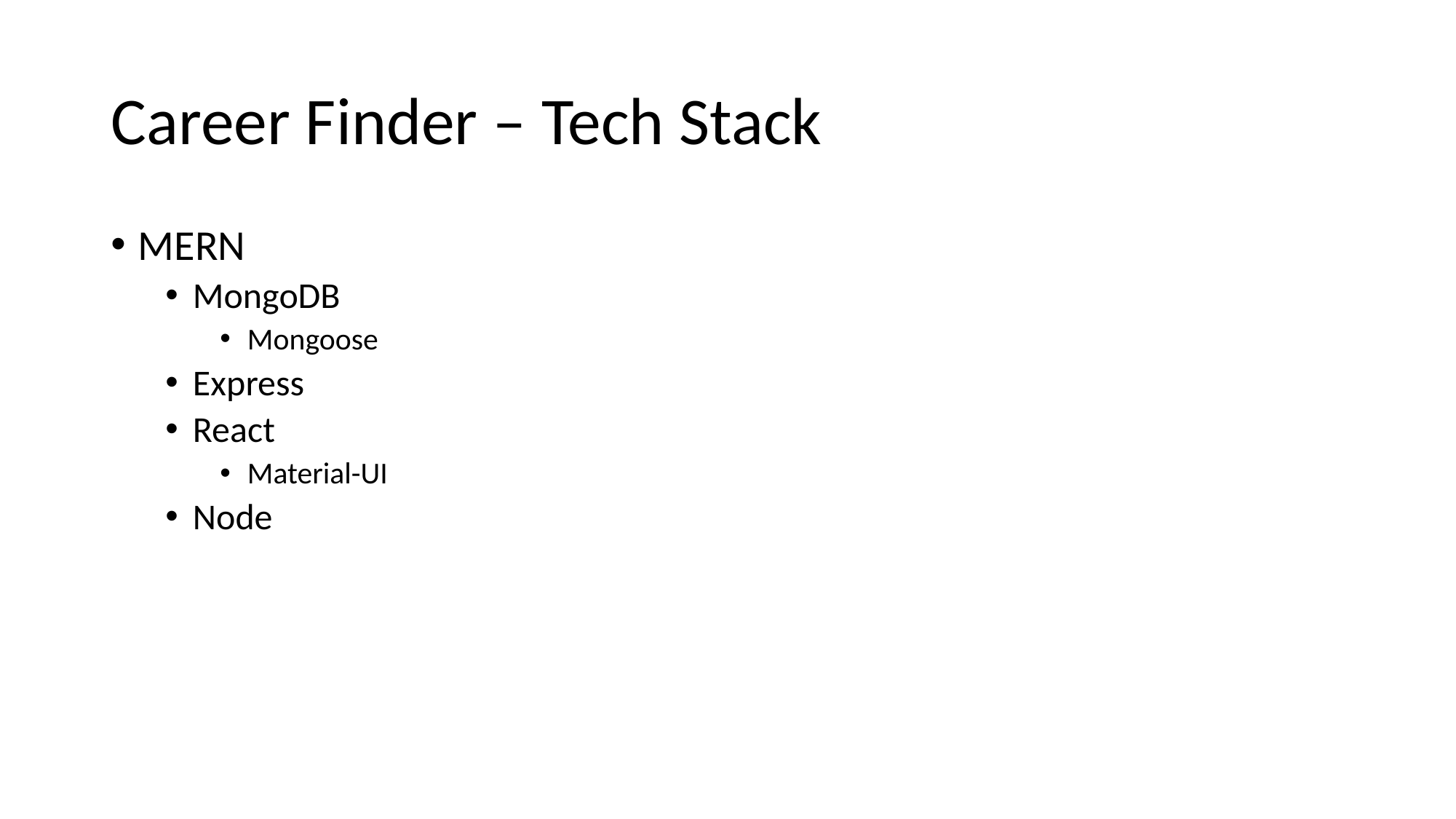

# Career Finder – Tech Stack
MERN
MongoDB
Mongoose
Express
React
Material-UI
Node